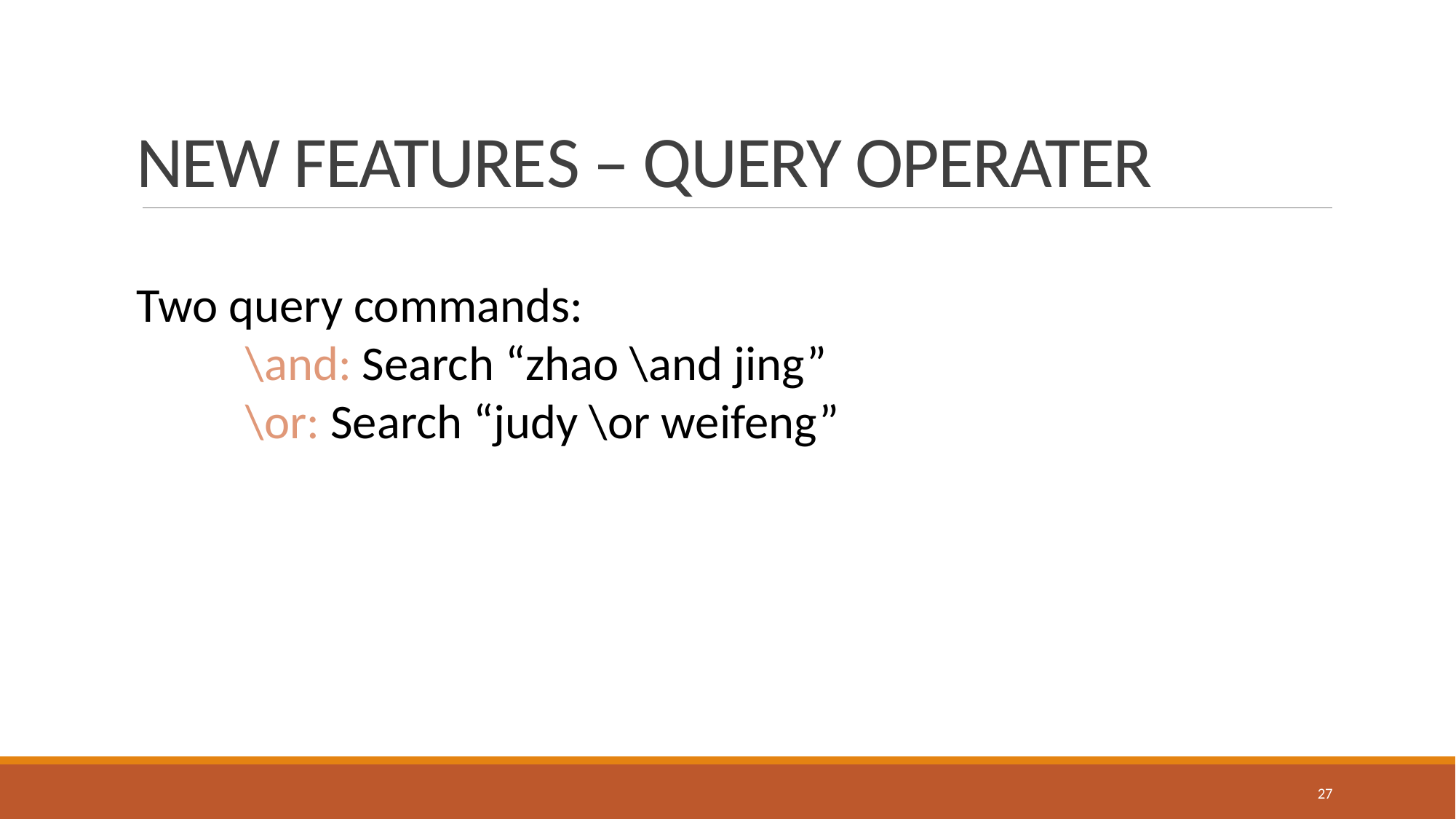

# NEW FEATURES – QUERY OPERATER
Two query commands:
	\and: Search “zhao \and jing”
	\or: Search “judy \or weifeng”

27